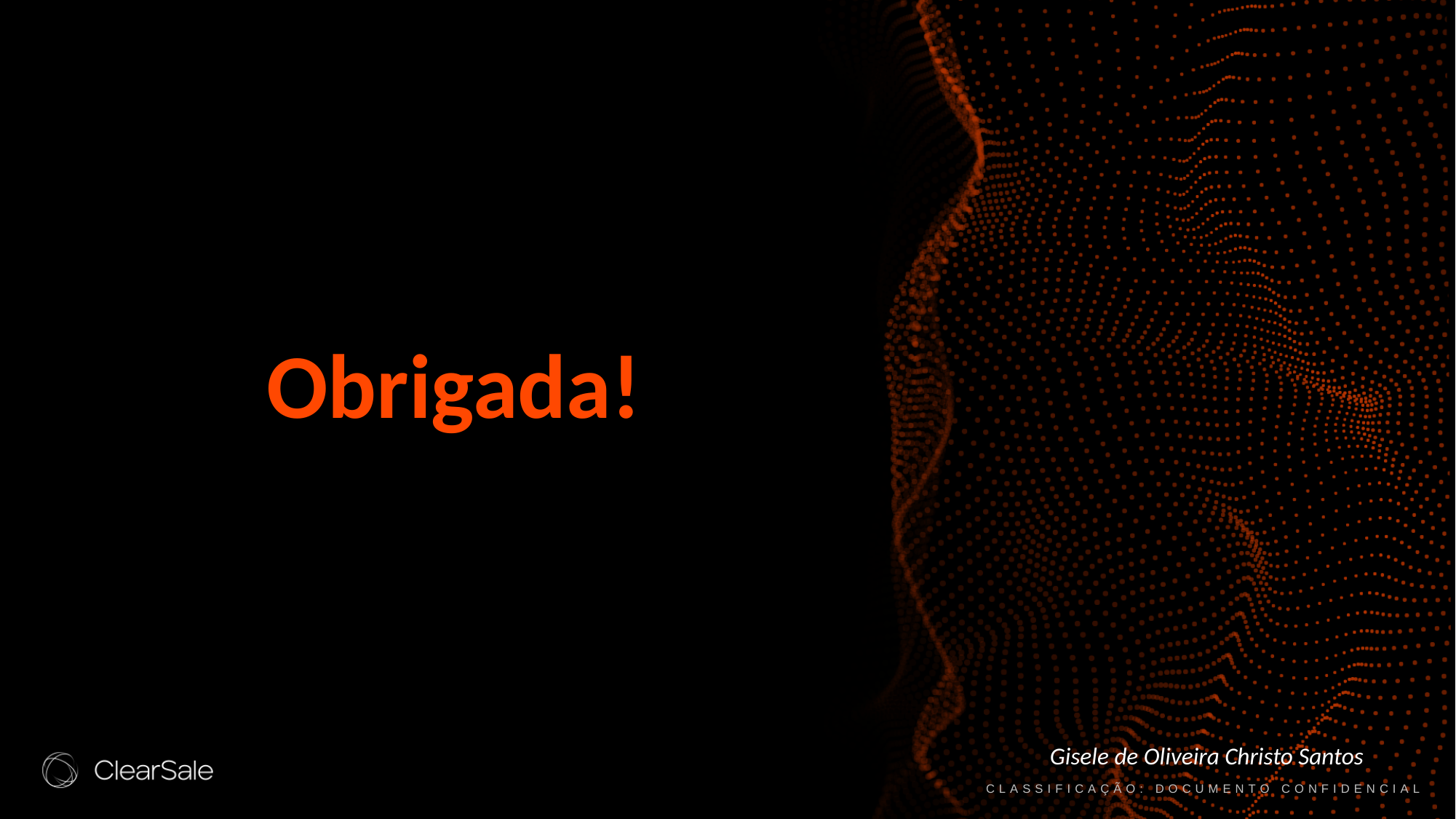

Obrigada!
Gisele de Oliveira Christo Santos
CLASSIFICAÇÃO: DOCUMENTO CONFIDENCIAL